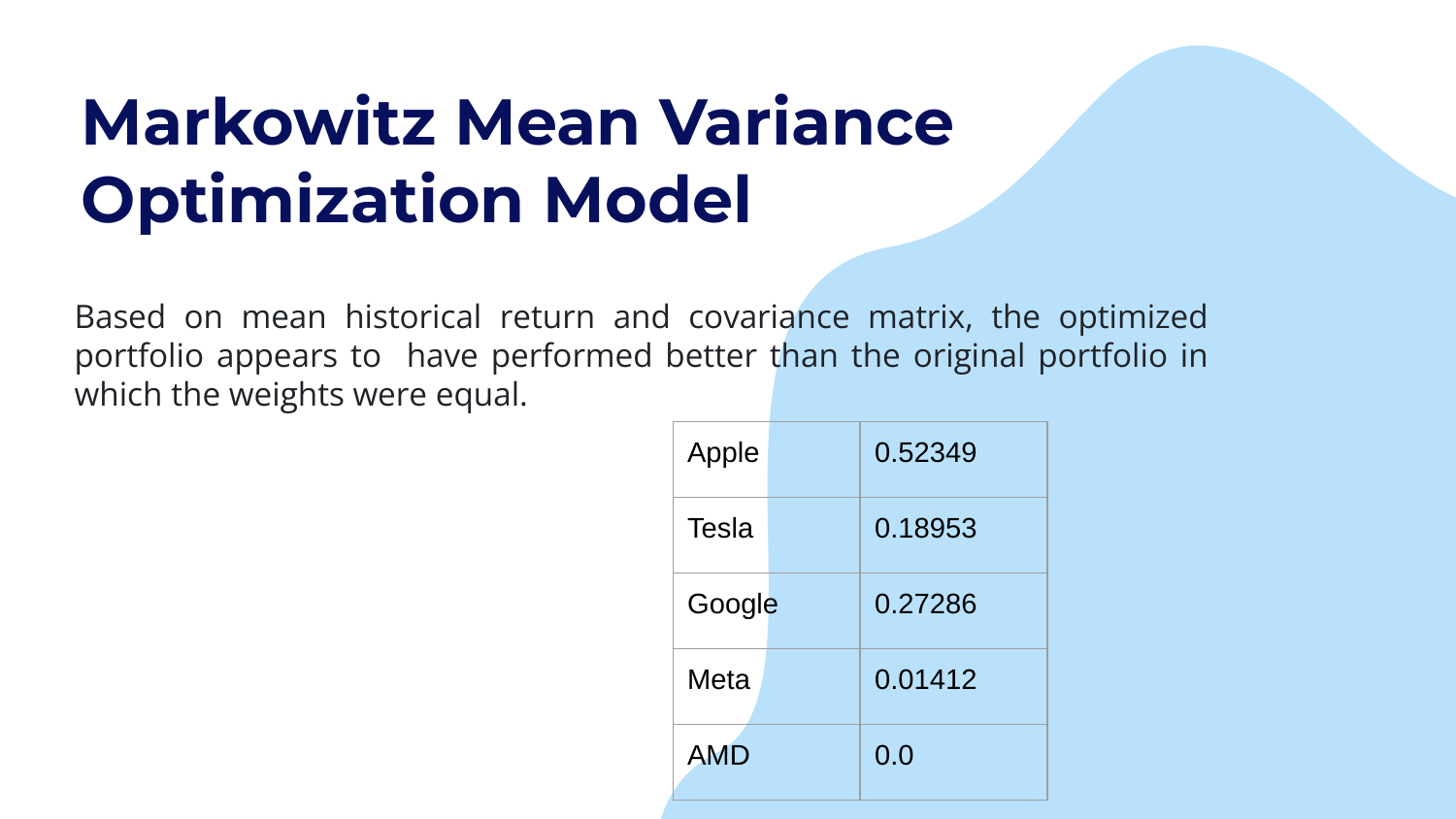

# Markowitz Mean Variance Optimization Model
Based on mean historical return and covariance matrix, the optimized portfolio appears to  have performed better than the original portfolio in which the weights were equal.

| Apple | 0.52349 |
| --- | --- |
| Tesla | 0.18953 |
| Google | 0.27286 |
| Meta | 0.01412 |
| AMD | 0.0 |